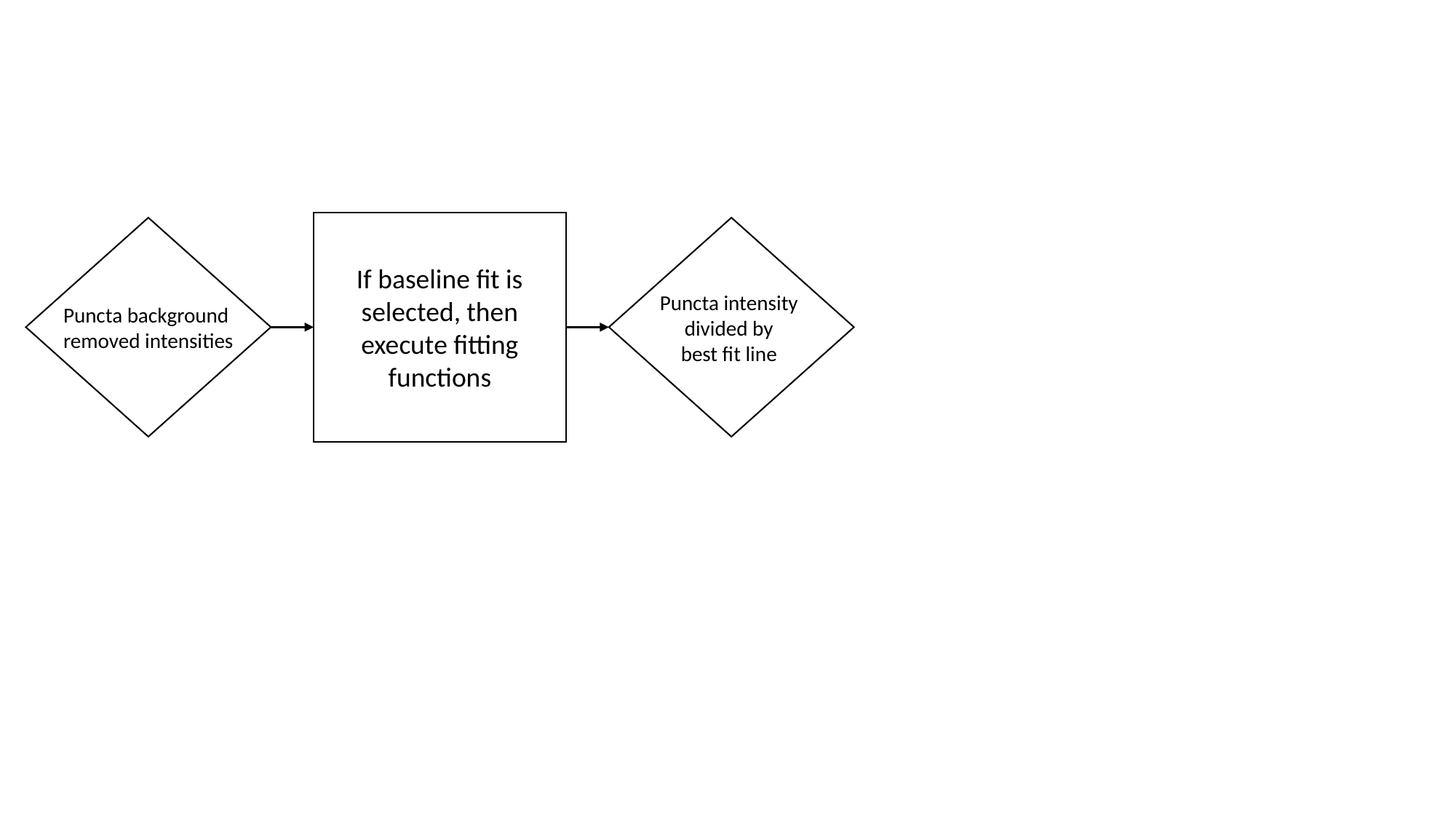

If baseline fit is selected, then execute fitting functions
Puncta background
removed intensities
Puncta intensity
divided by
best fit line